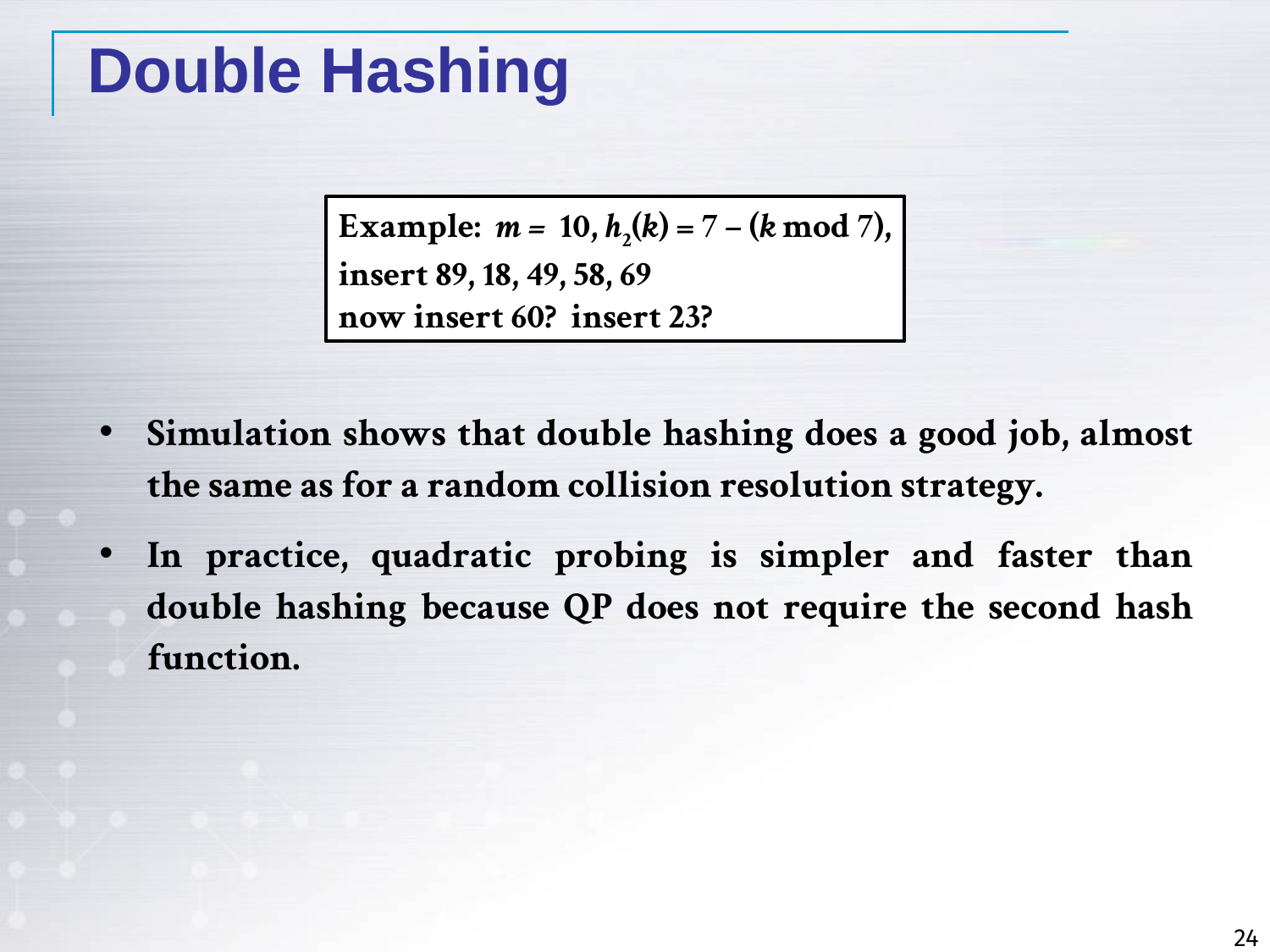

Double Hashing
Example:  m =  10, h2(k) = 7 – (k mod 7),
insert 89, 18, 49, 58, 69
now insert 60?  insert 23?
Simulation shows that double hashing does a good job, almost the same as for a random collision resolution strategy.
In practice, quadratic probing is simpler and faster than double hashing because QP does not require the second hash function.
24